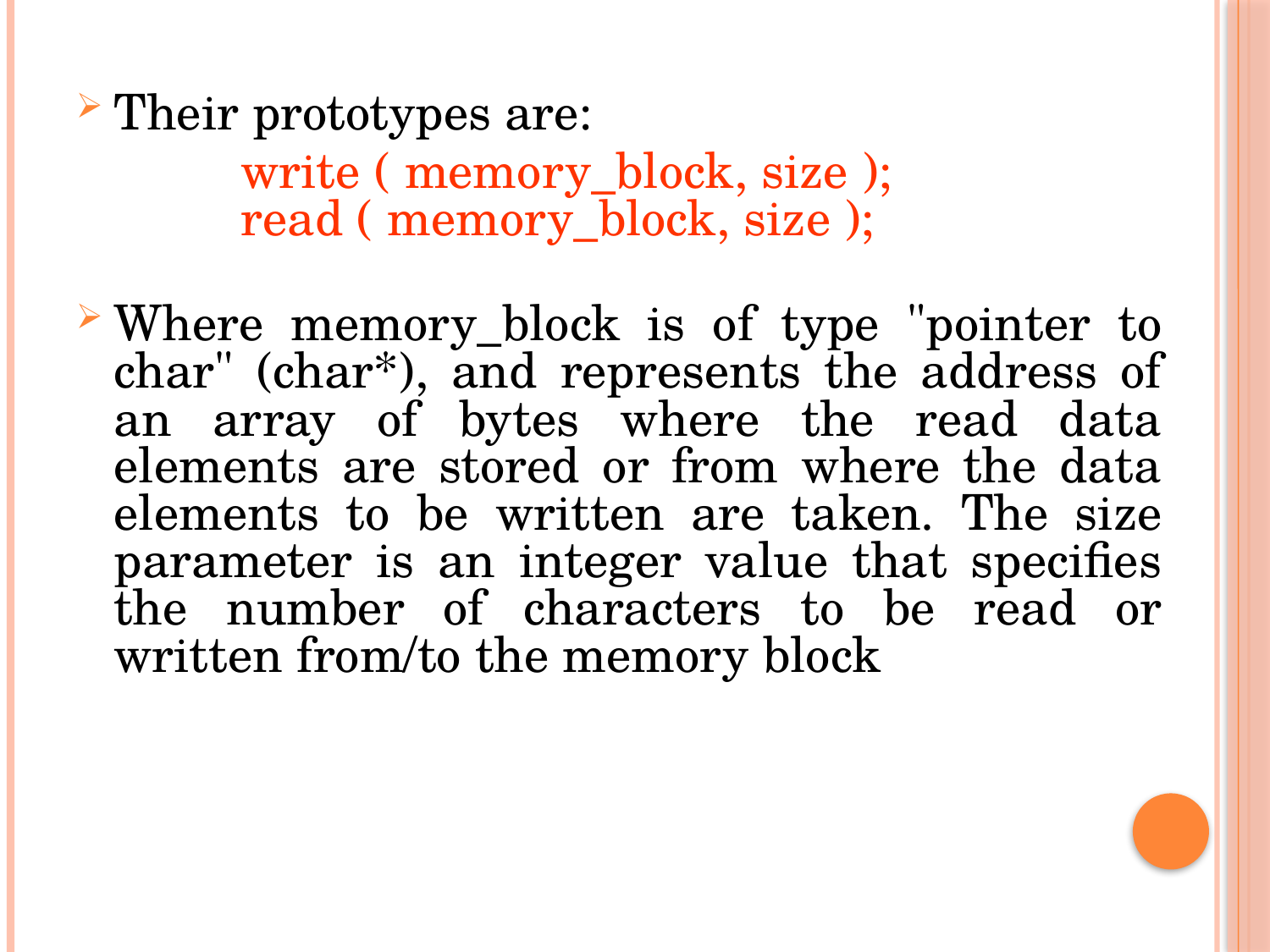

Their prototypes are:
    	write ( memory_block, size );
	read ( memory_block, size );
Where memory_block is of type "pointer to char" (char*), and represents the address of an array of bytes where the read data elements are stored or from where the data elements to be written are taken. The size parameter is an integer value that specifies the number of characters to be read or written from/to the memory block